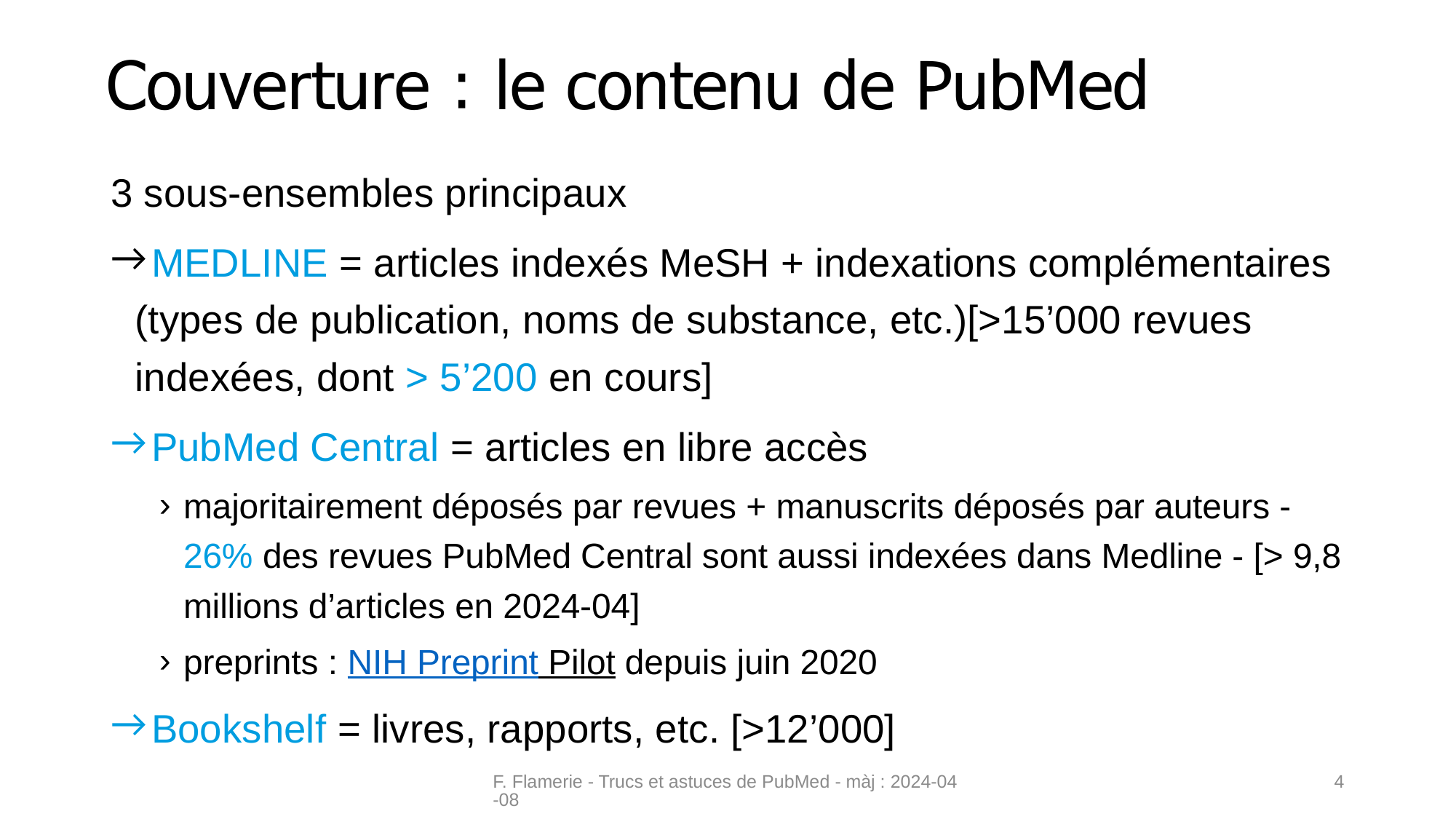

# Couverture : le contenu de PubMed
3 sous-ensembles principaux
 MEDLINE = articles indexés MeSH + indexations complémentaires (types de publication, noms de substance, etc.)[>15’000 revues indexées, dont > 5’200 en cours]
 PubMed Central = articles en libre accès
majoritairement déposés par revues + manuscrits déposés par auteurs - 26% des revues PubMed Central sont aussi indexées dans Medline - [> 9,8 millions d’articles en 2024-04]
preprints : NIH Preprint Pilot depuis juin 2020
 Bookshelf = livres, rapports, etc. [>12’000]

F. Flamerie - Trucs et astuces de PubMed - màj : 2024-04-08
4